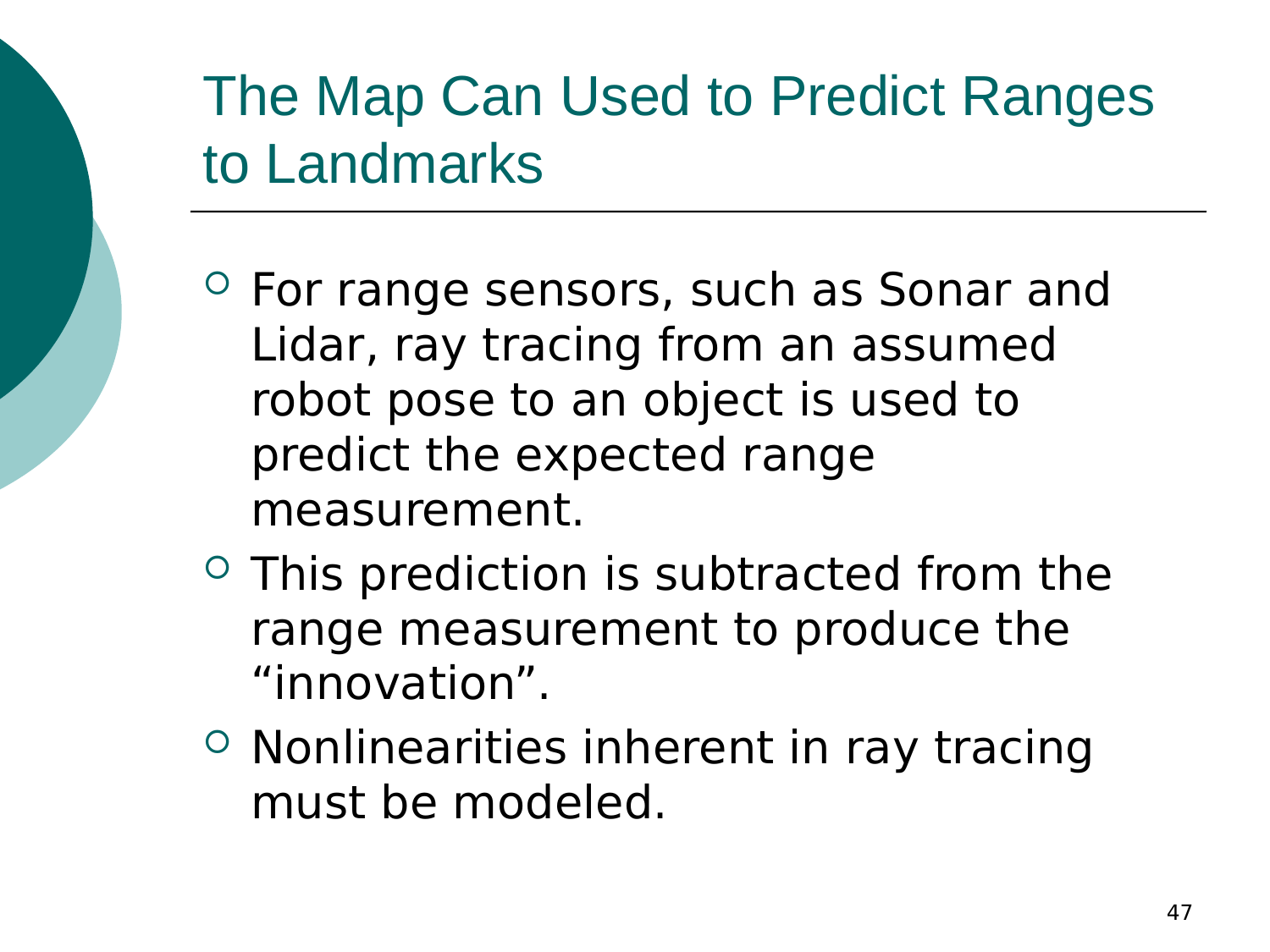

# The Map Can Used to Predict Ranges to Landmarks
For range sensors, such as Sonar and Lidar, ray tracing from an assumed robot pose to an object is used to predict the expected range measurement.
This prediction is subtracted from the range measurement to produce the “innovation”.
Nonlinearities inherent in ray tracing must be modeled.
47